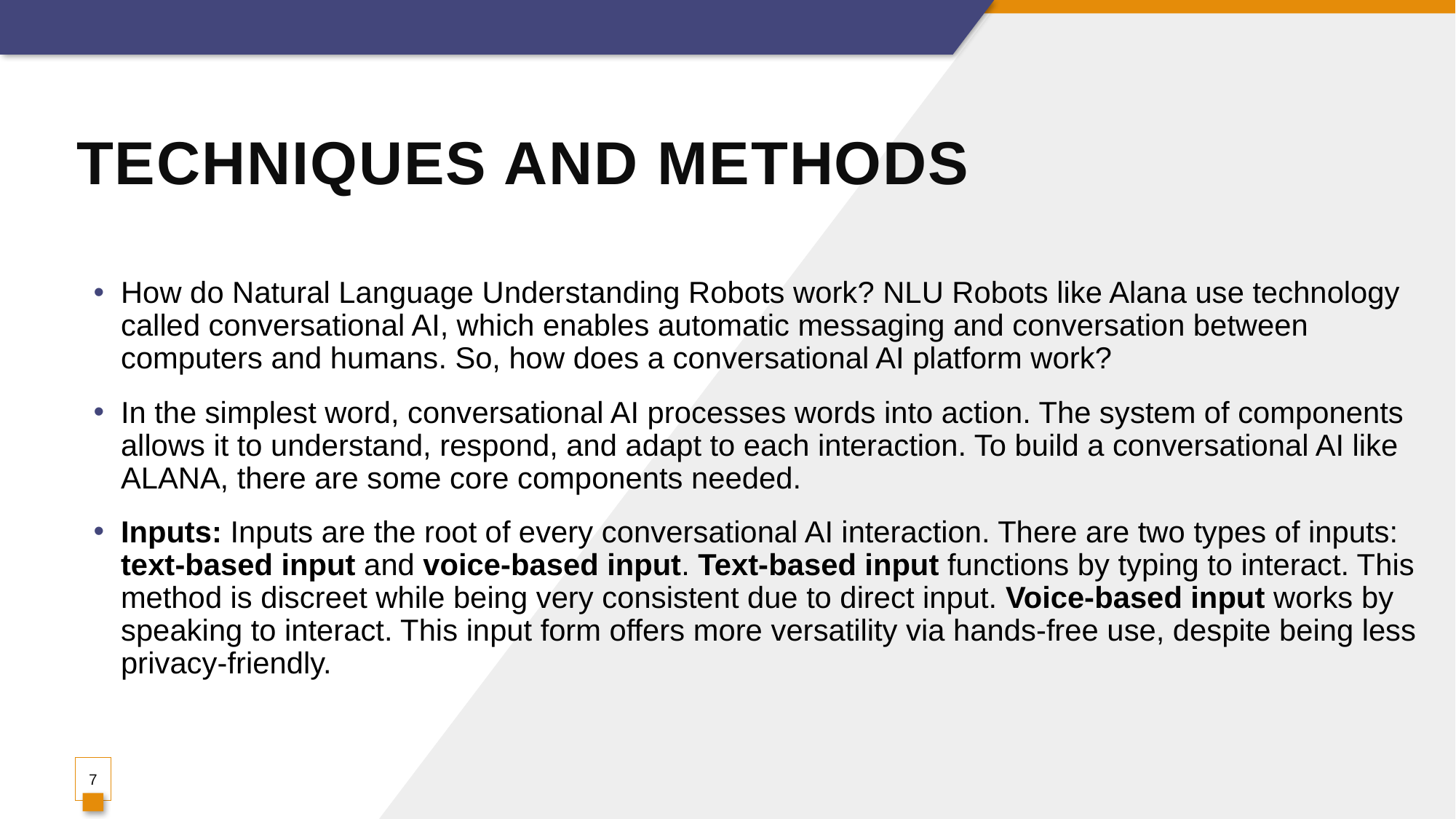

# Techniques and Methods
How do Natural Language Understanding Robots work? NLU Robots like Alana use technology called conversational AI, which enables automatic messaging and conversation between computers and humans. So, how does a conversational AI platform work?
In the simplest word, conversational AI processes words into action. The system of components allows it to understand, respond, and adapt to each interaction. To build a conversational AI like ALANA, there are some core components needed.
Inputs: Inputs are the root of every conversational AI interaction. There are two types of inputs: text-based input and voice-based input. Text-based input functions by typing to interact. This method is discreet while being very consistent due to direct input. Voice-based input works by speaking to interact. This input form offers more versatility via hands-free use, despite being less privacy-friendly.

7